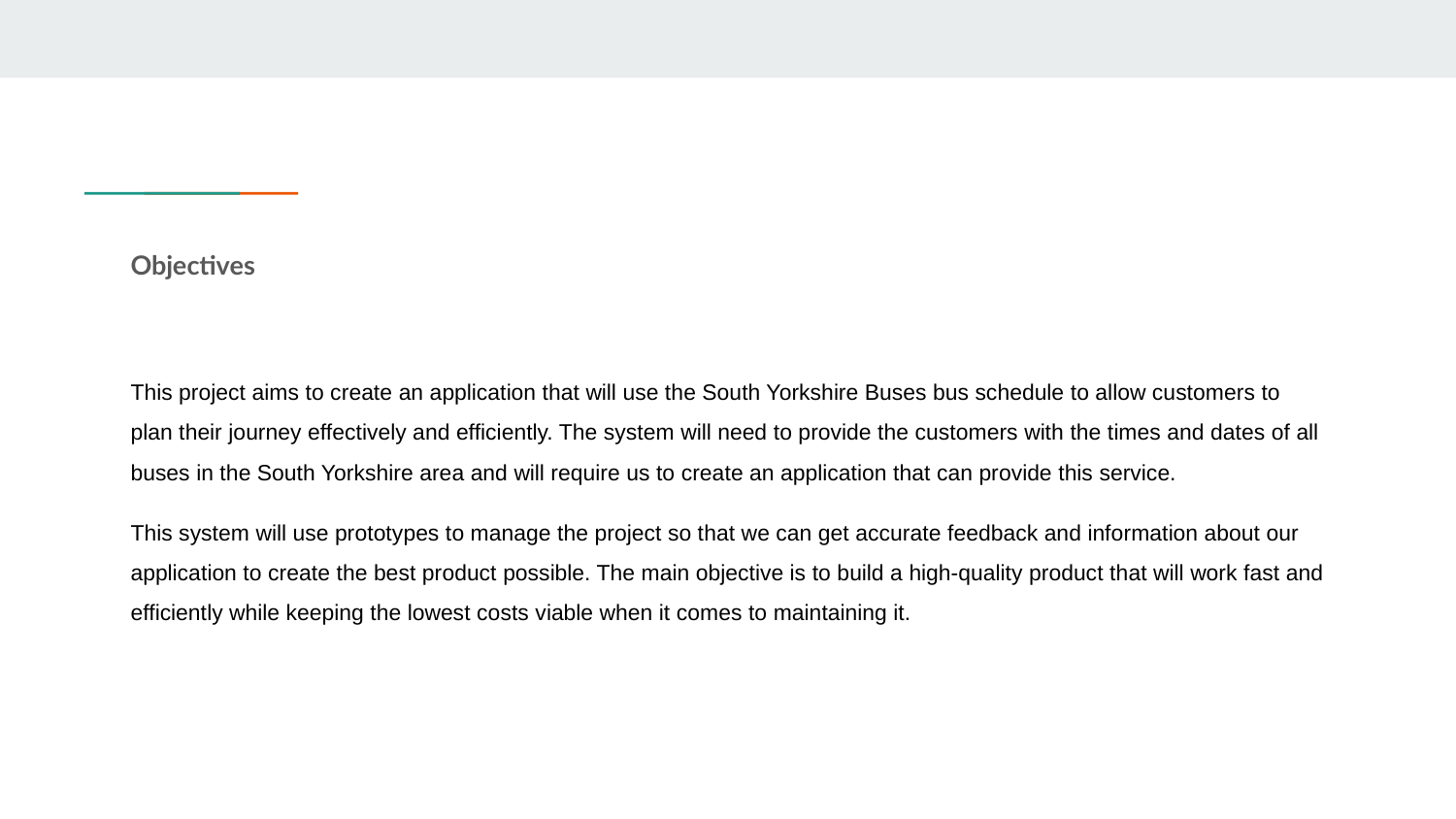

Objectives

This project aims to create an application that will use the South Yorkshire Buses bus schedule to allow customers to plan their journey effectively and efficiently. The system will need to provide the customers with the times and dates of all buses in the South Yorkshire area and will require us to create an application that can provide this service.
This system will use prototypes to manage the project so that we can get accurate feedback and information about our application to create the best product possible. The main objective is to build a high-quality product that will work fast and efficiently while keeping the lowest costs viable when it comes to maintaining it.